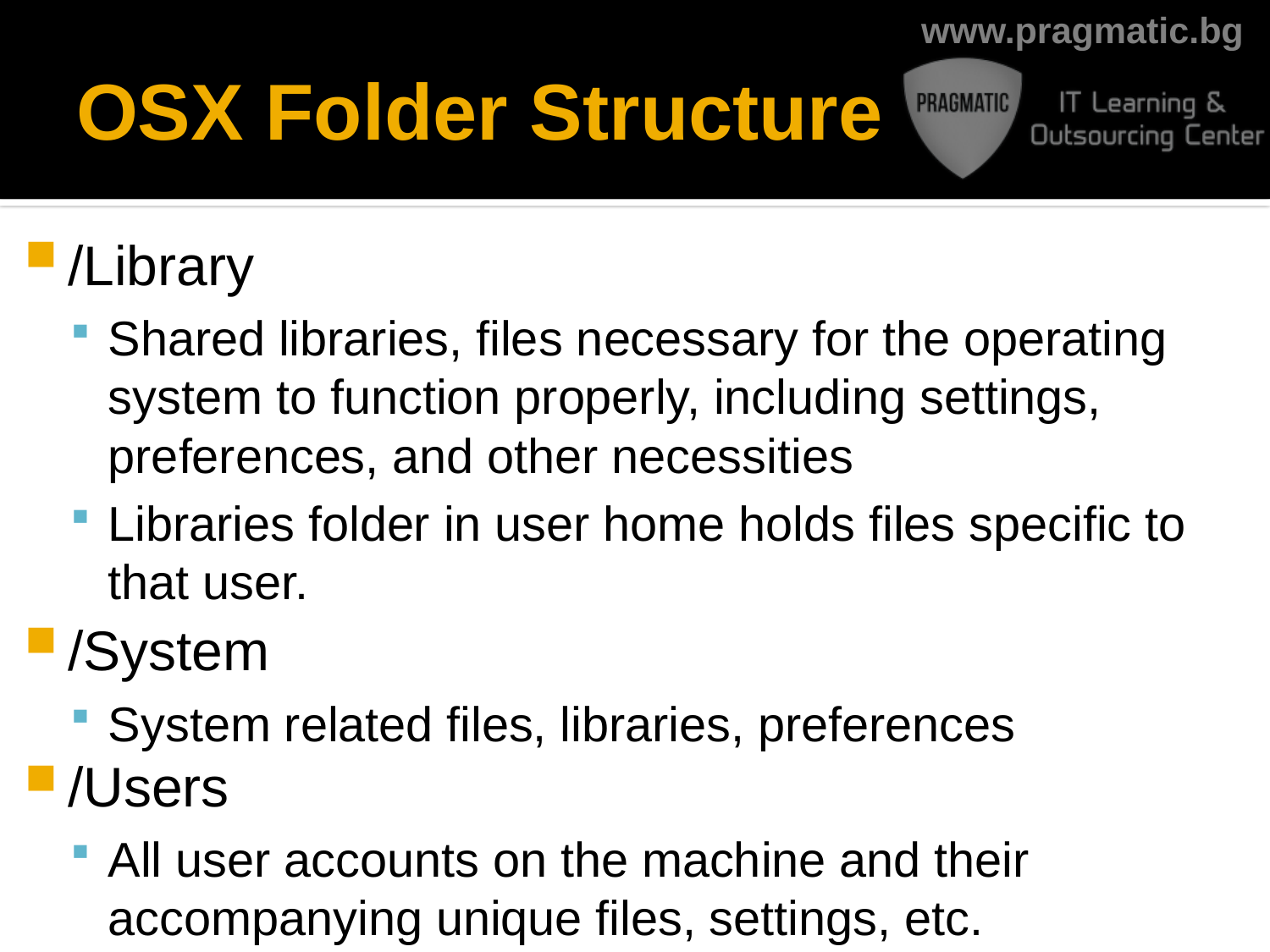

# OSX Folder Structure
/Library
Shared libraries, files necessary for the operating system to function properly, including settings, preferences, and other necessities
Libraries folder in user home holds files specific to that user.
/System
System related files, libraries, preferences
/Users
All user accounts on the machine and their accompanying unique files, settings, etc.